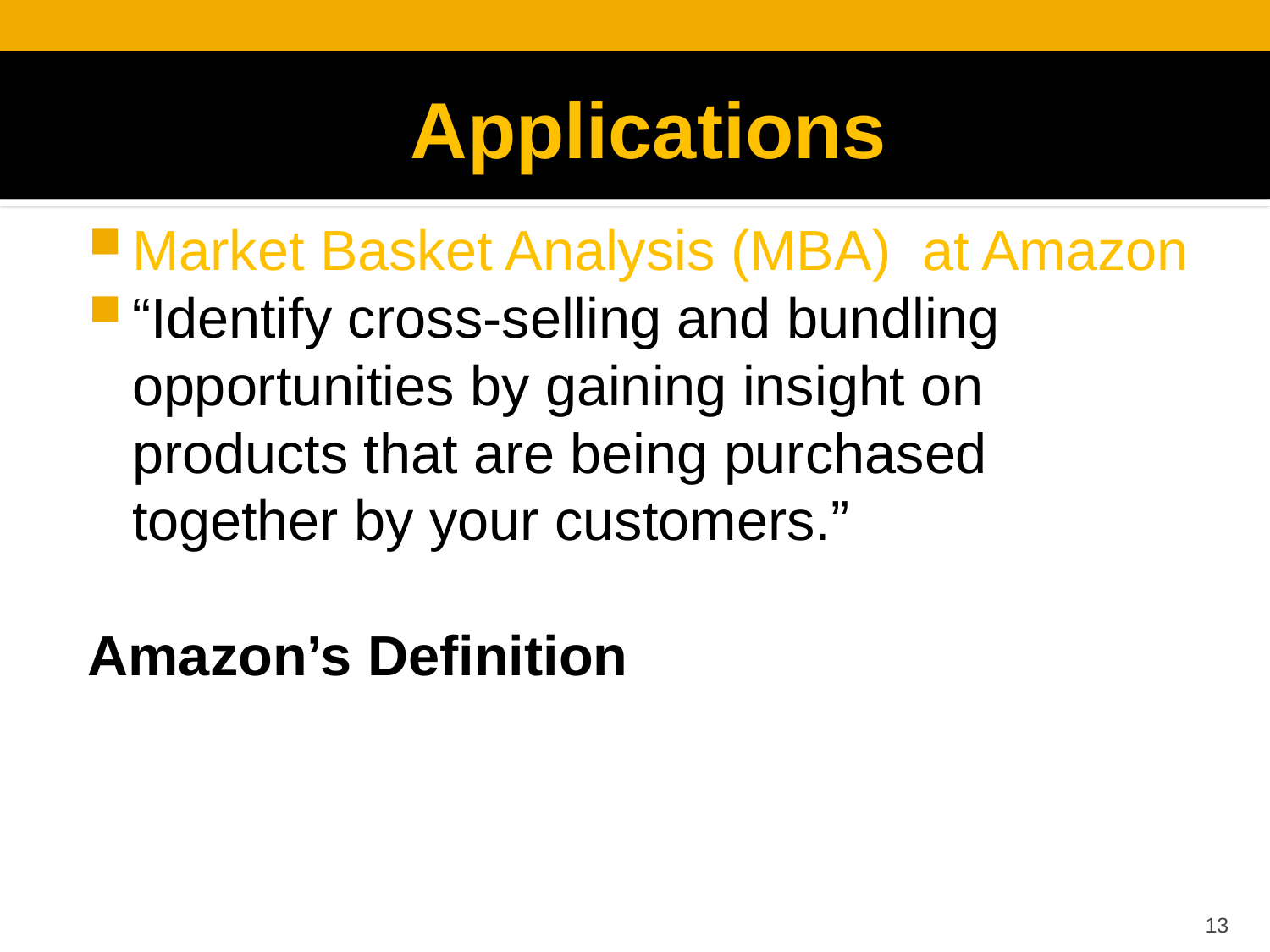

# Applications
Market Basket Analysis (MBA)  at Amazon
“Identify cross-selling and bundling opportunities by gaining insight on products that are being purchased together by your customers.”

Amazon’s Definition

13